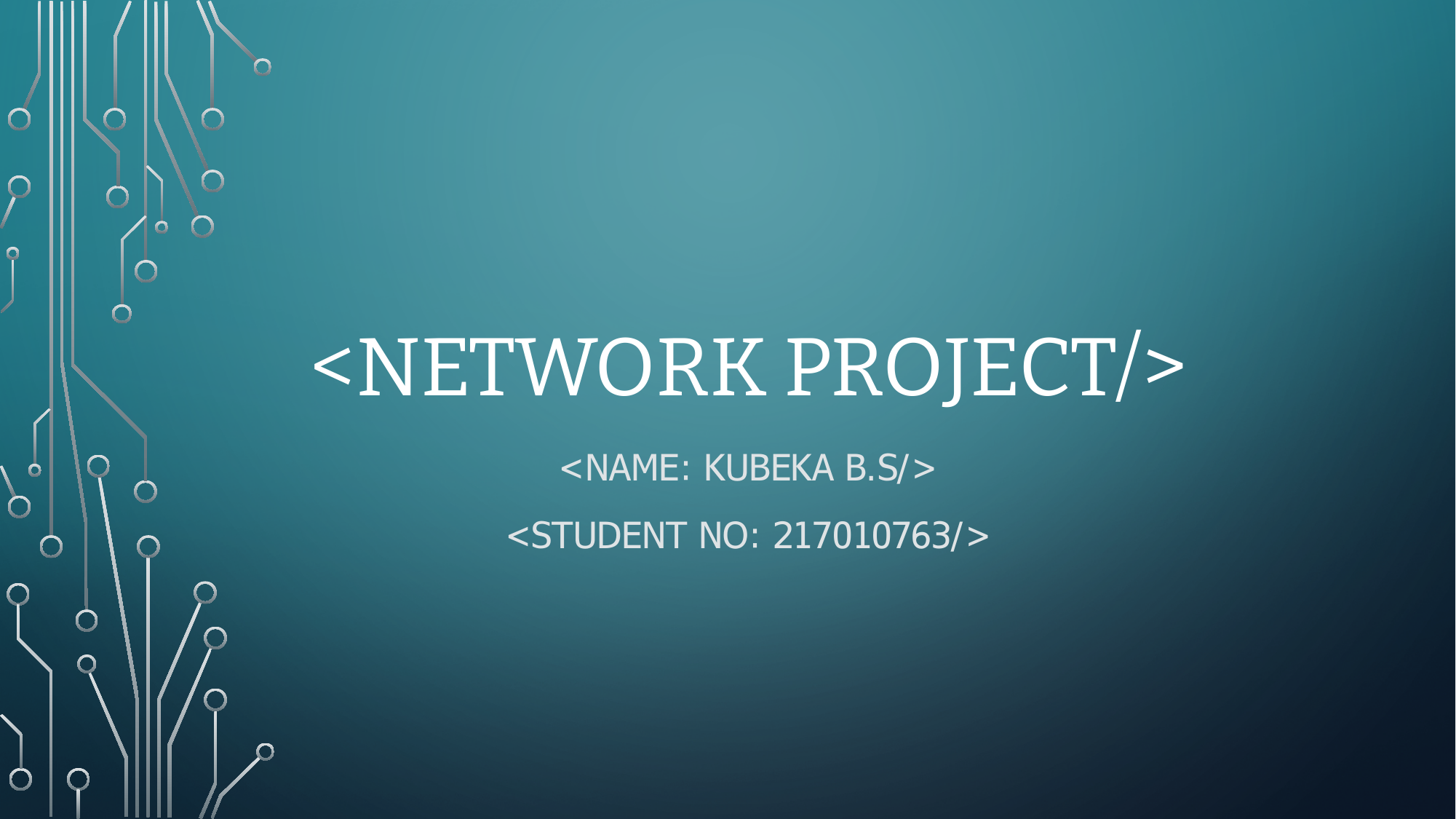

# <Network project/>
<Name: KUBEKA B.S/>
<Student no: 217010763/>